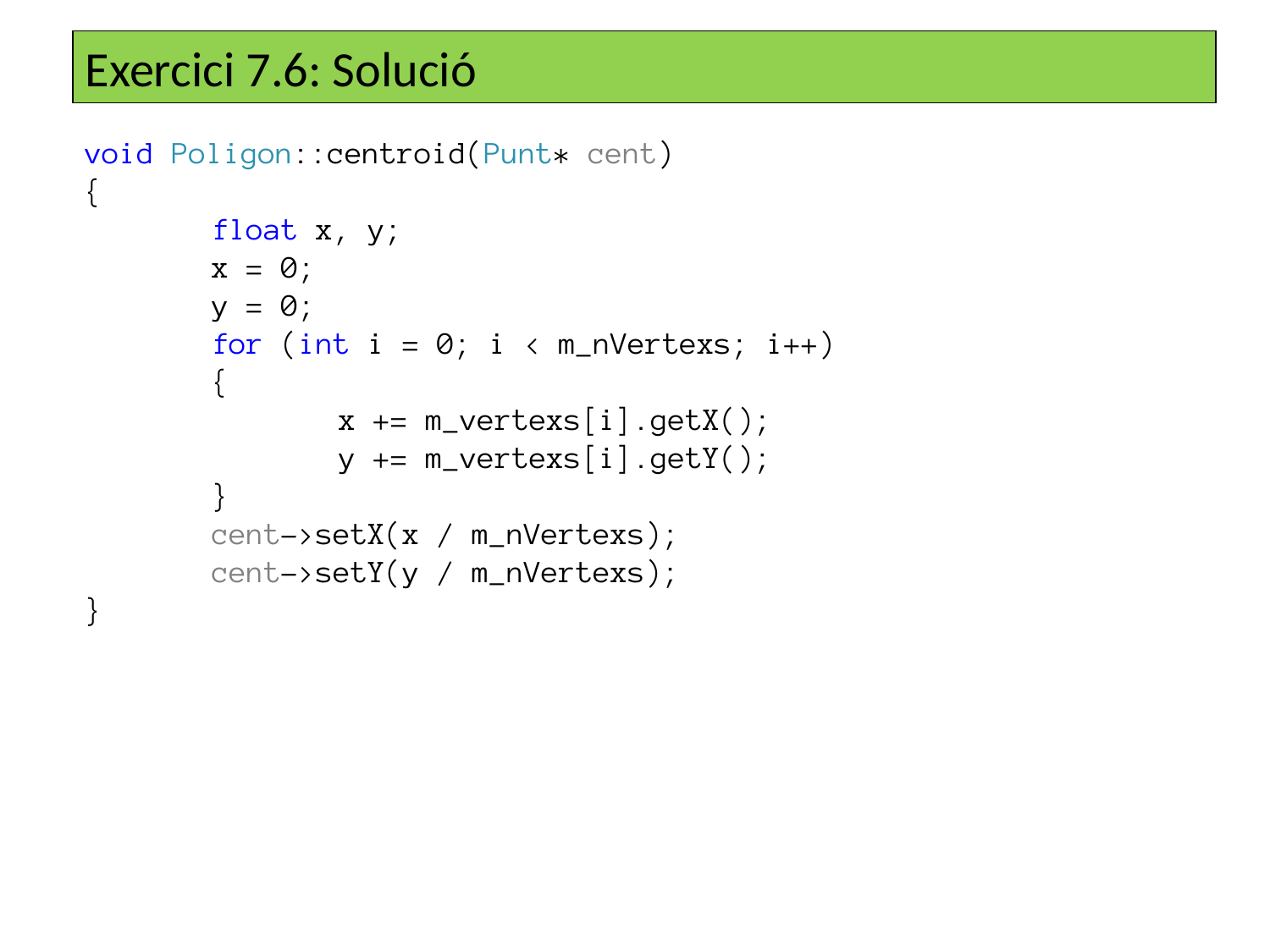

Exercici 7.6: Solució
void Poligon::centroid(Punt* cent)
{
	float x, y;
	x = 0;
	y = 0;
	for (int i = 0; i < m_nVertexs; i++)
	{
		x += m_vertexs[i].getX();
		y += m_vertexs[i].getY();
	}
	cent->setX(x / m_nVertexs);
	cent->setY(y / m_nVertexs);
}